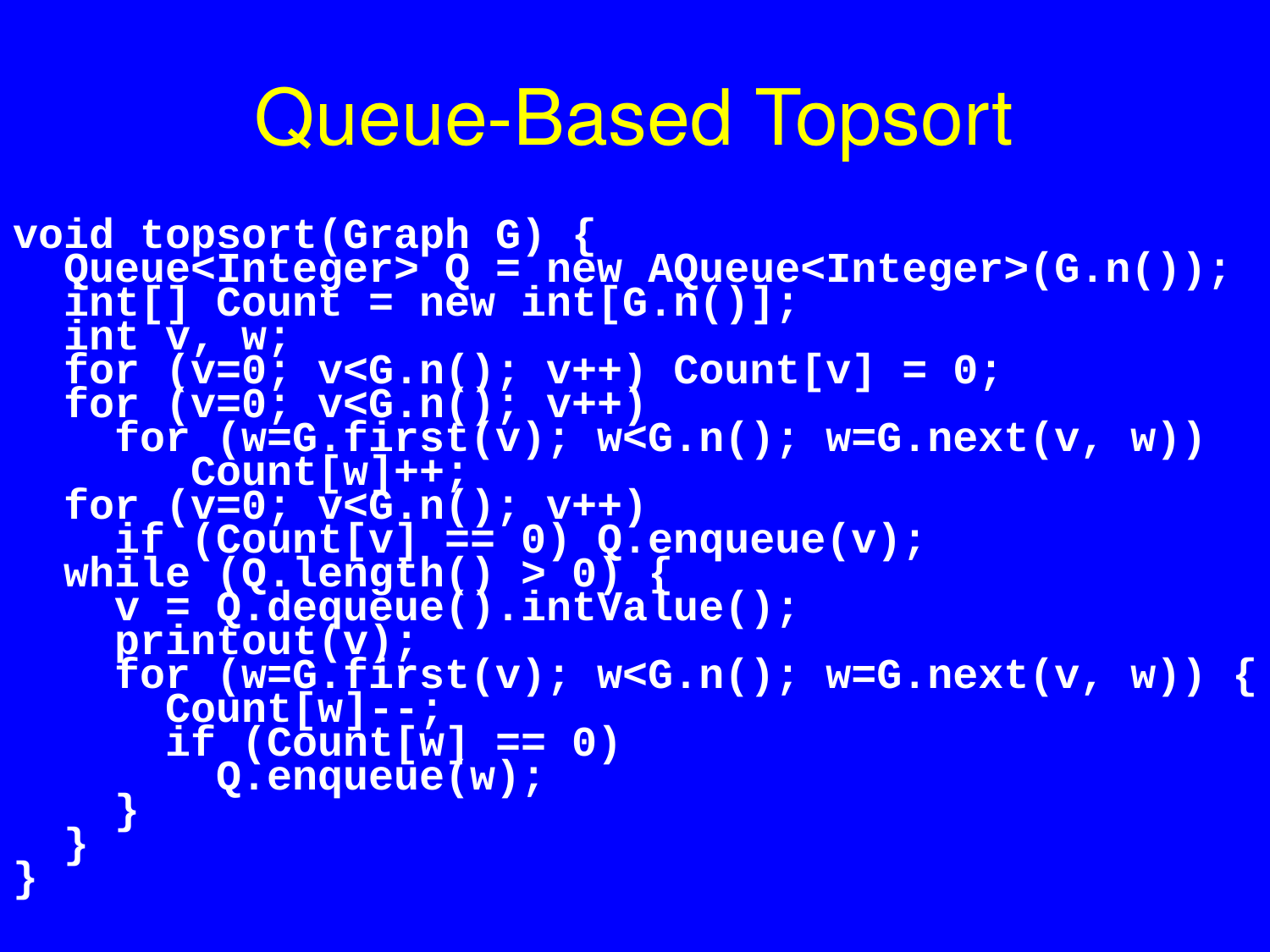

# Queue-Based Topsort
void topsort(Graph G) {
  Queue<Integer> Q = new AQueue<Integer>(G.n());
  int[] Count = new int[G.n()];
  int v, w;
  for (v=0; v<G.n(); v++) Count[v] = 0;
  for (v=0; v<G.n(); v++)
    for (w=G.first(v); w<G.n(); w=G.next(v, w))
       Count[w]++;
  for (v=0; v<G.n(); v++)
    if (Count[v] == 0) Q.enqueue(v);
  while (Q.length() > 0) {
    v = Q.dequeue().intValue();
    printout(v);
    for (w=G.first(v); w<G.n(); w=G.next(v, w)) {
      Count[w]--;
      if (Count[w] == 0)
        Q.enqueue(w);
    }
  }
}